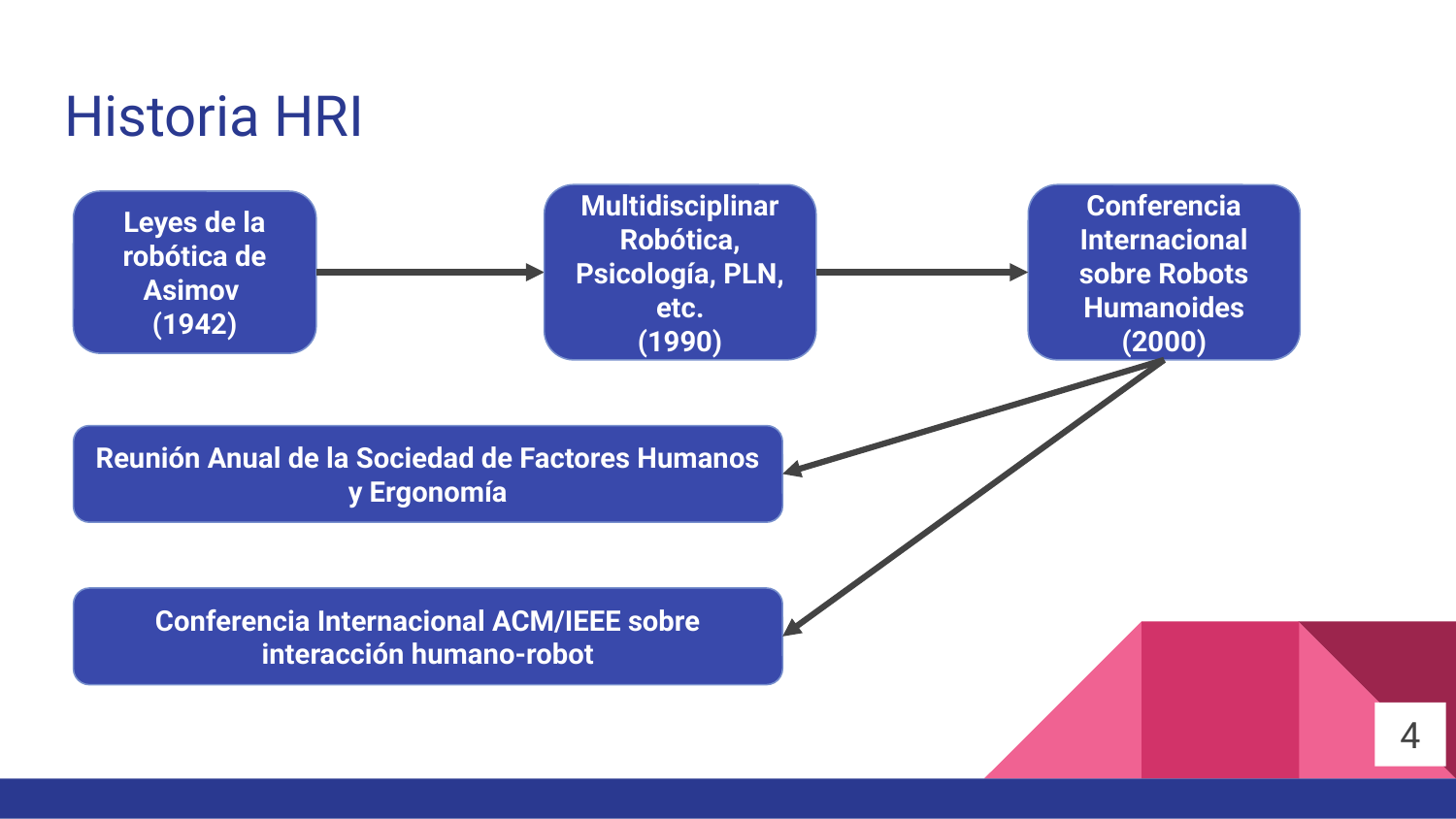

# Historia HRI
Multidisciplinar
Robótica, Psicología, PLN, etc.
(1990)
Conferencia Internacional sobre Robots Humanoides
(2000)
Leyes de la robótica de Asimov
(1942)
Reunión Anual de la Sociedad de Factores Humanos y Ergonomía
Conferencia Internacional ACM/IEEE sobre interacción humano-robot
4